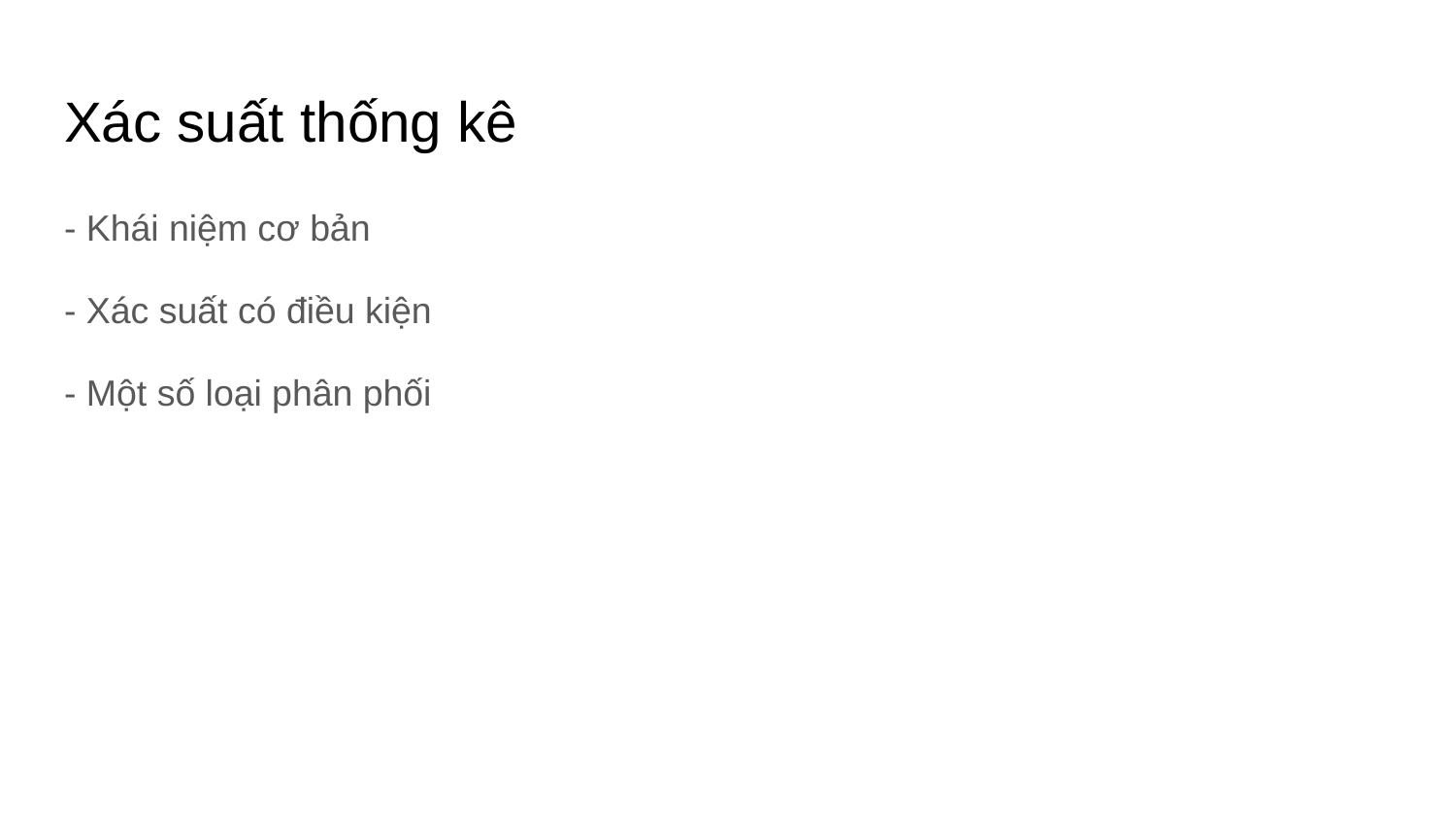

# Xác suất thống kê
- Khái niệm cơ bản
- Xác suất có điều kiện
- Một số loại phân phối